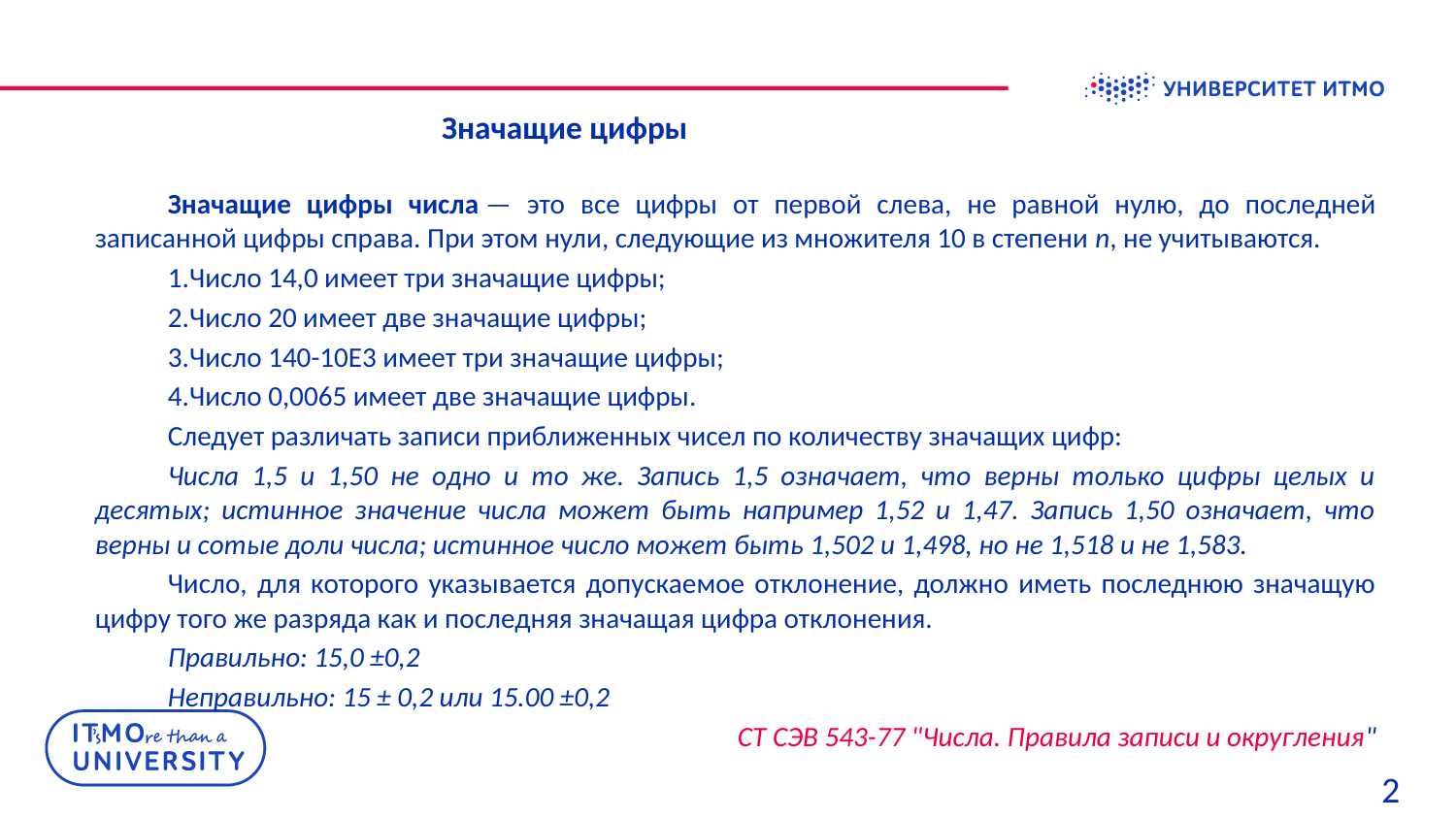

Значащие цифры
Значащие цифры числа — это все цифры от первой слева, не равной нулю, до последней записанной цифры справа. При этом нули, следующие из множителя 10 в степени n, не учитываются.
Число 14,0 имеет три значащие цифры;
Число 20 имеет две значащие цифры;
Число 140-10E3 имеет три значащие цифры;
Число 0,0065 имеет две значащие цифры.
Следует различать записи приближенных чисел по количеству значащих цифр:
Числа 1,5 и 1,50 не одно и то же. Запись 1,5 означает, что верны только цифры целых и десятых; истинное значение числа может быть например 1,52 и 1,47. Запись 1,50 означает, что верны и сотые доли числа; истинное число может быть 1,502 и 1,498, но не 1,518 и не 1,583.
Число, для которого указывается допускаемое отклонение, должно иметь последнюю значащую цифру того же разряда как и последняя значащая цифра отклонения.
Правильно: 15,0 ±0,2
Неправильно: 15 ± 0,2 или 15.00 ±0,2
СТ СЭВ 543-77 "Числа. Правила записи и округления"
2